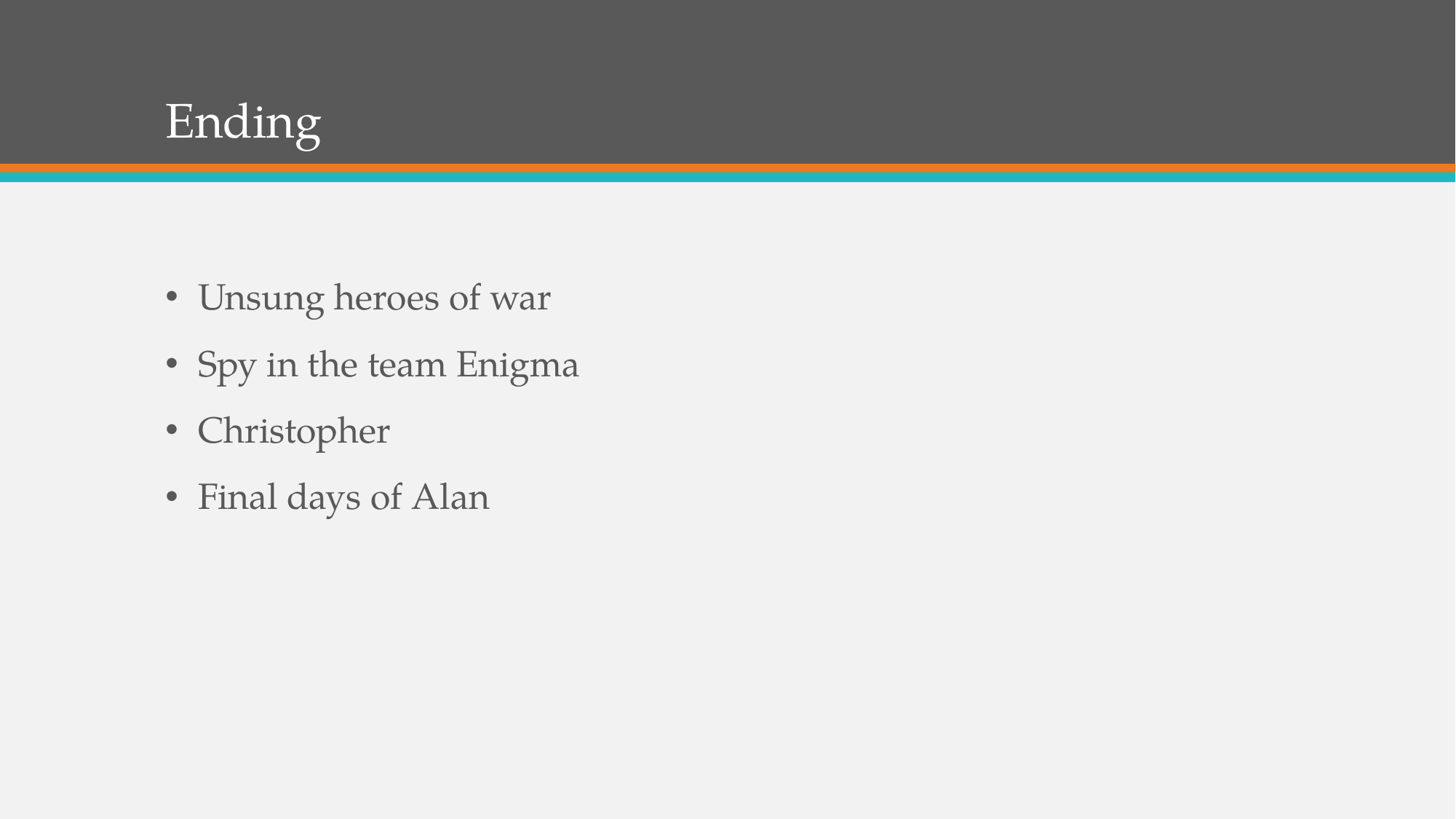

# Ending
Unsung heroes of war
Spy in the team Enigma
Christopher
Final days of Alan